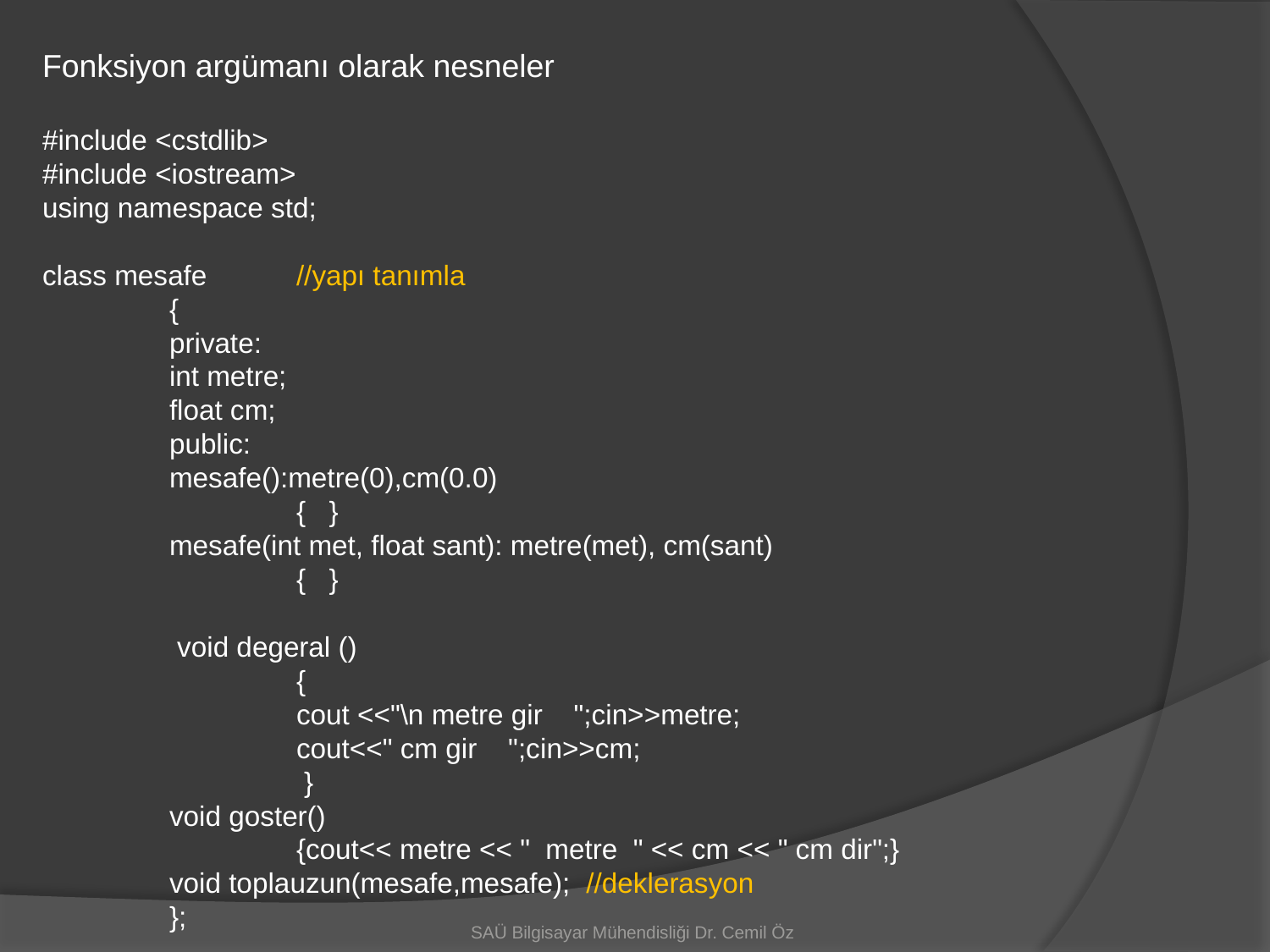

Fonksiyon argümanı olarak nesneler

#include <cstdlib>
#include <iostream>
using namespace std;

class mesafe 	//yapı tanımla
	{
	private:
	int metre;
	float cm;
	public:
	mesafe():metre(0),cm(0.0)
		{   }
	mesafe(int met, float sant): metre(met), cm(sant)
		{   }

	 void degeral ()
		{
		cout <<"\n metre gir    ";cin>>metre;
		cout<<" cm gir    ";cin>>cm;
		 }
	void goster()
		{cout<< metre << "  metre  " << cm << " cm dir";}
	void toplauzun(mesafe,mesafe);  //deklerasyon
	};

SAÜ Bilgisayar Mühendisliği Dr. Cemil Öz